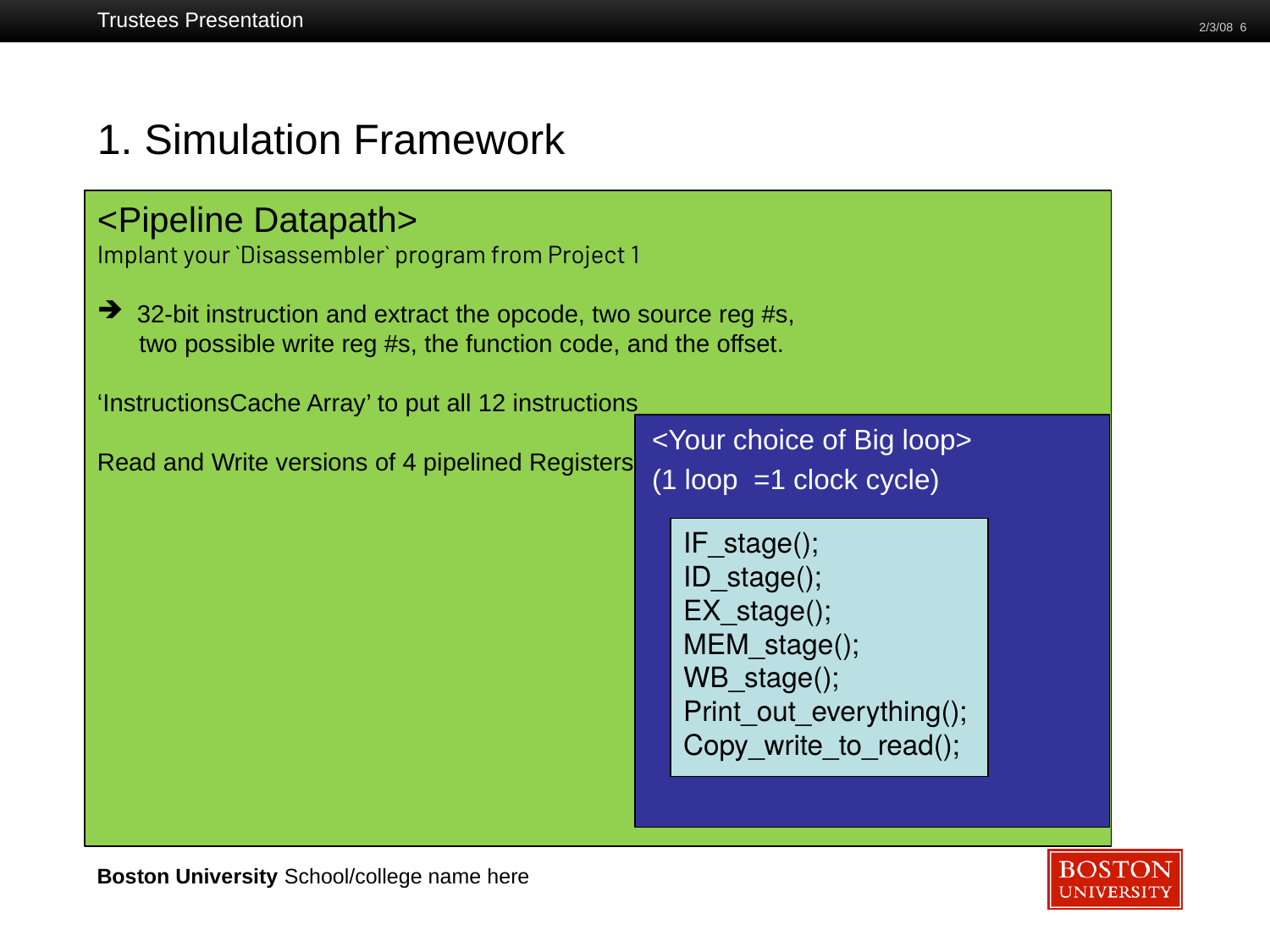

Trustees Presentation
2/3/08  6
# 1. Simulation Framework
<Pipeline Datapath>
Implant your `Disassembler` program from Project 1

32-bit instruction and extract the opcode, two source reg #s,
      two possible write reg #s, the function code, and the offset.

‘InstructionsCache Array’ to put all 12 instructions

Read and Write versions of 4 pipelined Registers

<Your choice of Big loop>
(1 loop  =1 clock cycle)

IF_stage();
ID_stage();
EX_stage();
MEM_stage();
WB_stage();
Print_out_everything();
Copy_write_to_read();